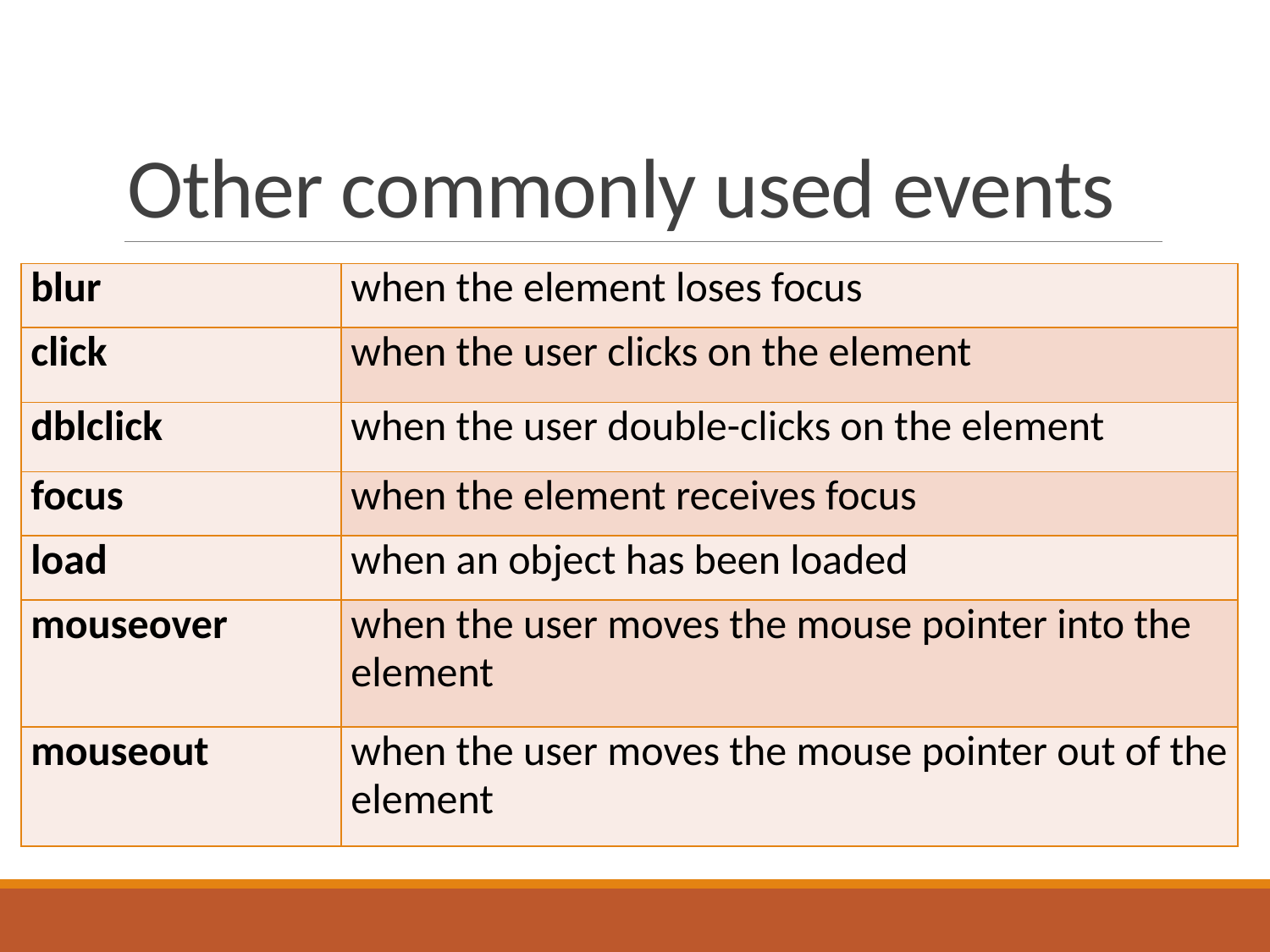

# Other commonly used events

| blur | when the element loses focus |
| --- | --- |
| click | when the user clicks on the element |
| dblclick | when the user double-clicks on the element |
| focus | when the element receives focus |
| load | when an object has been loaded |
| mouseover | when the user moves the mouse pointer into the element |
| mouseout | when the user moves the mouse pointer out of the element |